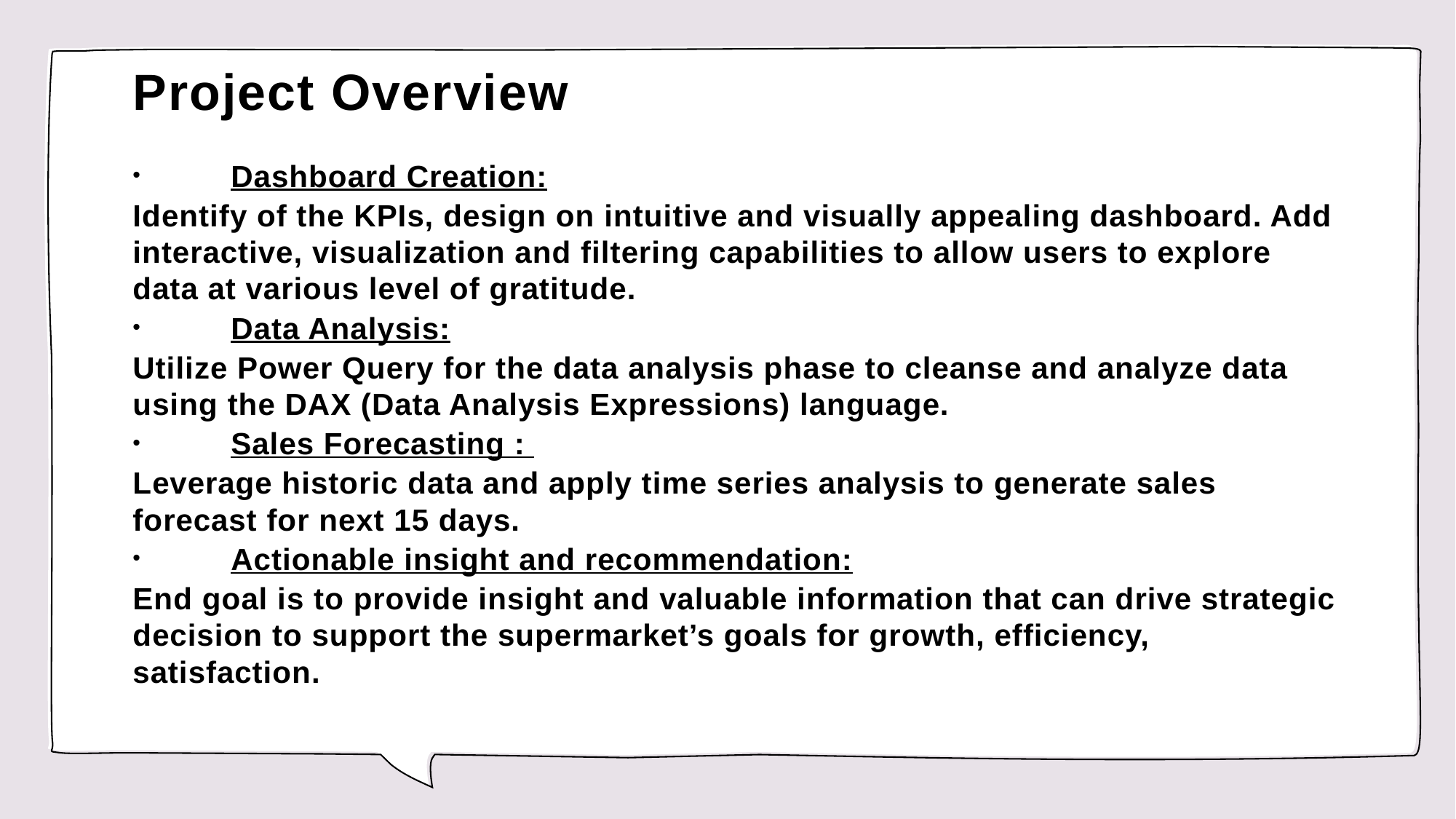

# Project Overview
Dashboard Creation:
Identify of the KPIs, design on intuitive and visually appealing dashboard. Add interactive, visualization and filtering capabilities to allow users to explore data at various level of gratitude.
Data Analysis:
Utilize Power Query for the data analysis phase to cleanse and analyze data using the DAX (Data Analysis Expressions) language.
Sales Forecasting :
Leverage historic data and apply time series analysis to generate sales forecast for next 15 days.
Actionable insight and recommendation:
End goal is to provide insight and valuable information that can drive strategic decision to support the supermarket’s goals for growth, efficiency, satisfaction.